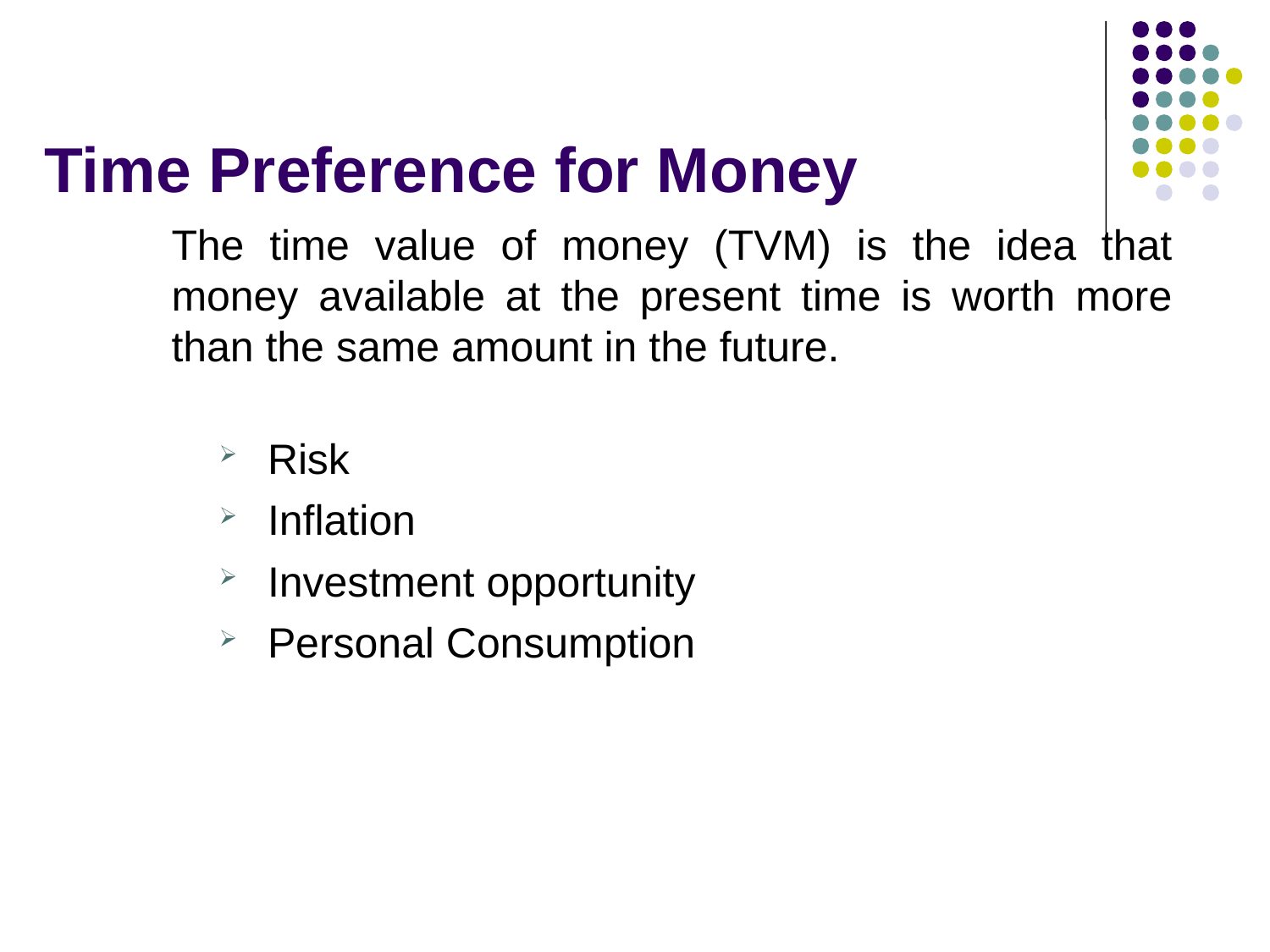

# Time Preference for Money
The time value of money (TVM) is the idea that money available at the present time is worth more than the same amount in the future.

Risk
Inflation
Investment opportunity
Personal Consumption